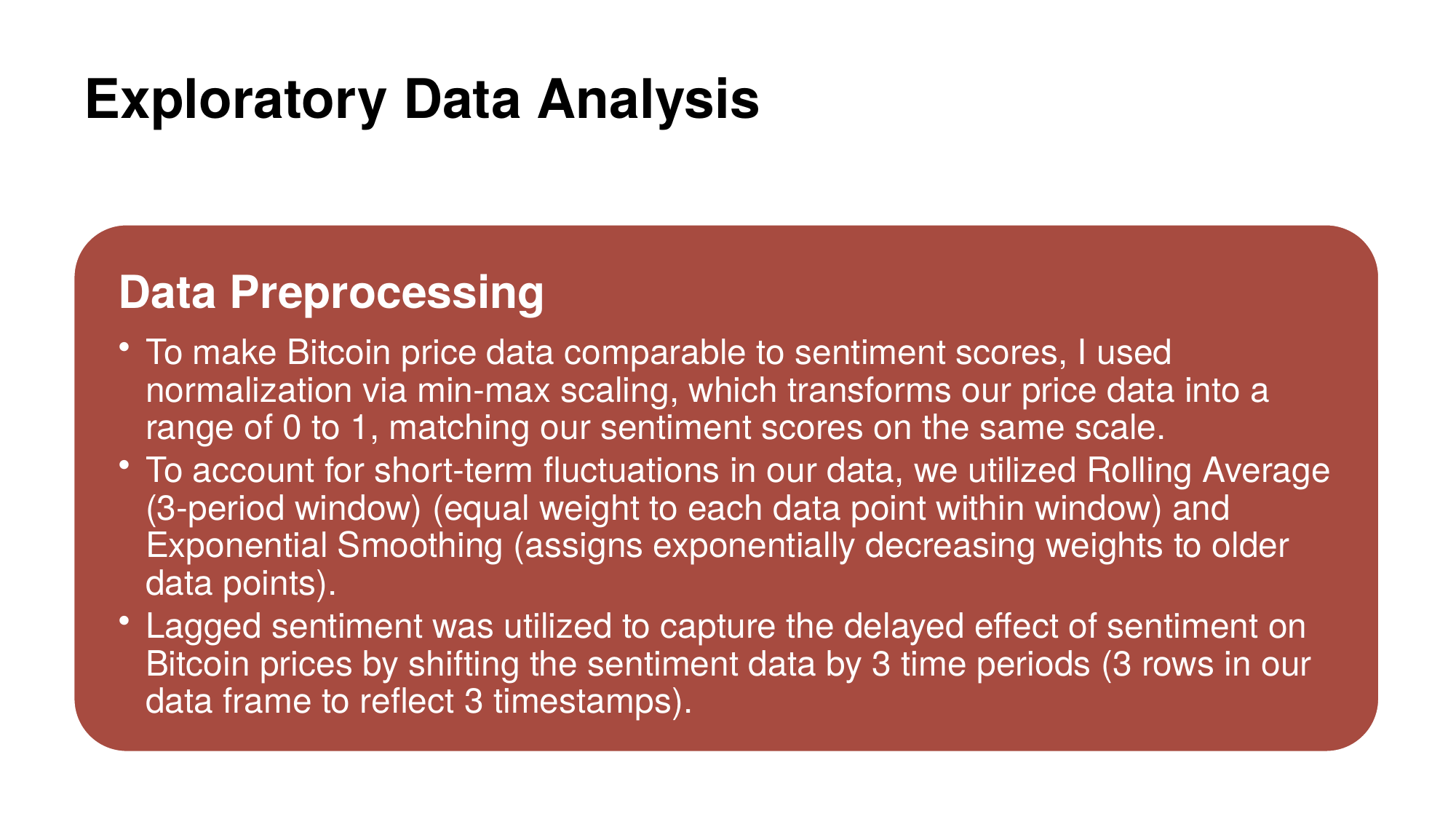

# Exploratory Data Analysis
Data Preprocessing
To make Bitcoin price data comparable to sentiment scores, I used normalization via min-max scaling, which transforms our price data into a range of 0 to 1, matching our sentiment scores on the same scale.
To account for short-term fluctuations in our data, we utilized Rolling Average (3-period window) (equal weight to each data point within window) and Exponential Smoothing (assigns exponentially decreasing weights to older data points).
Lagged sentiment was utilized to capture the delayed effect of sentiment on Bitcoin prices by shifting the sentiment data by 3 time periods (3 rows in our data frame to reflect 3 timestamps).